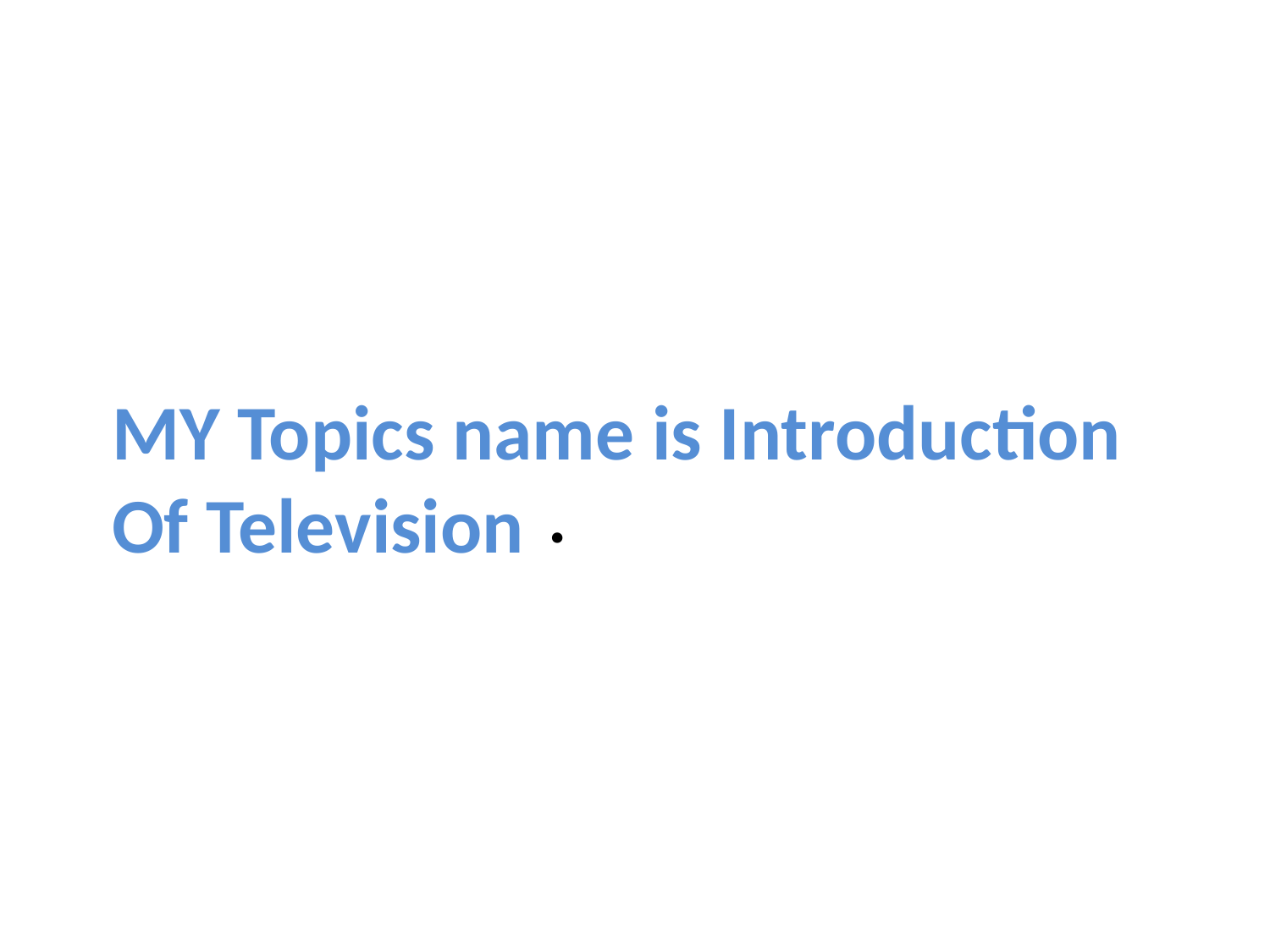

MY Topics name is Introduction Of Television
# .